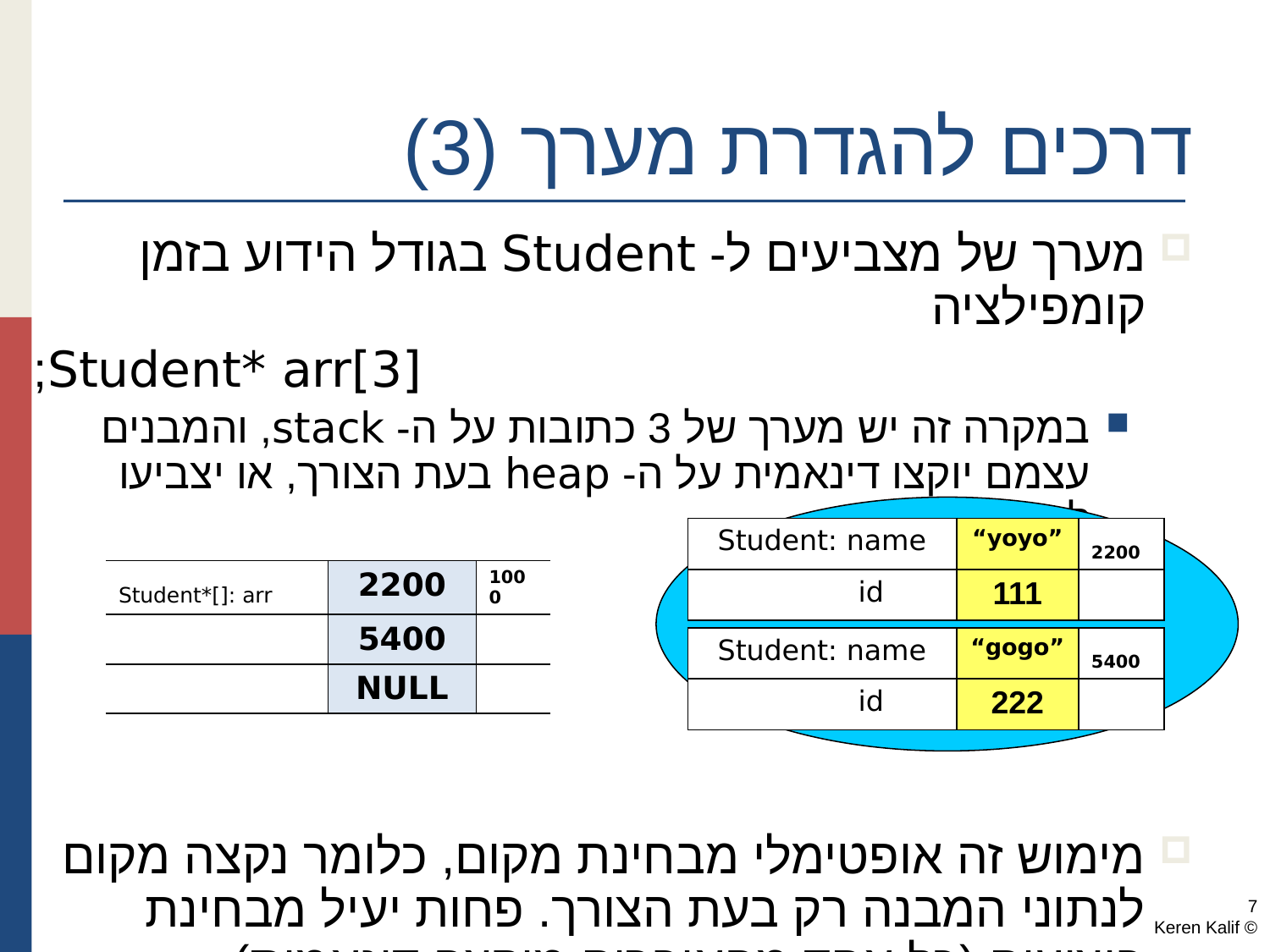

# דרכים להגדרת מערך (3)
מערך של מצביעים ל- Student בגודל הידוע בזמן קומפילציה
Student* arr[3];
במקרה זה יש מערך של 3 כתובות על ה- stack, והמבנים עצמם יוקצו דינאמית על ה- heap בעת הצורך, או יצביעו למבנים קיימים

מימוש זה אופטימלי מבחינת מקום, כלומר נקצה מקום לנתוני המבנה רק בעת הצורך. פחות יעיל מבחינת ביצועים (כל אחד מהאיברים מוקצה דינאמית)

| Student: name | “yoyo” | 2200 |
| --- | --- | --- |
| id | 111 |  |
| Student\*[]: arr | 2200 | 1000 |
| --- | --- | --- |
|  | 5400 |  |
|  | NULL |  |
| Student: name | “gogo” | 5400 |
| --- | --- | --- |
| id | 222 |  |
7
© Keren Kalif